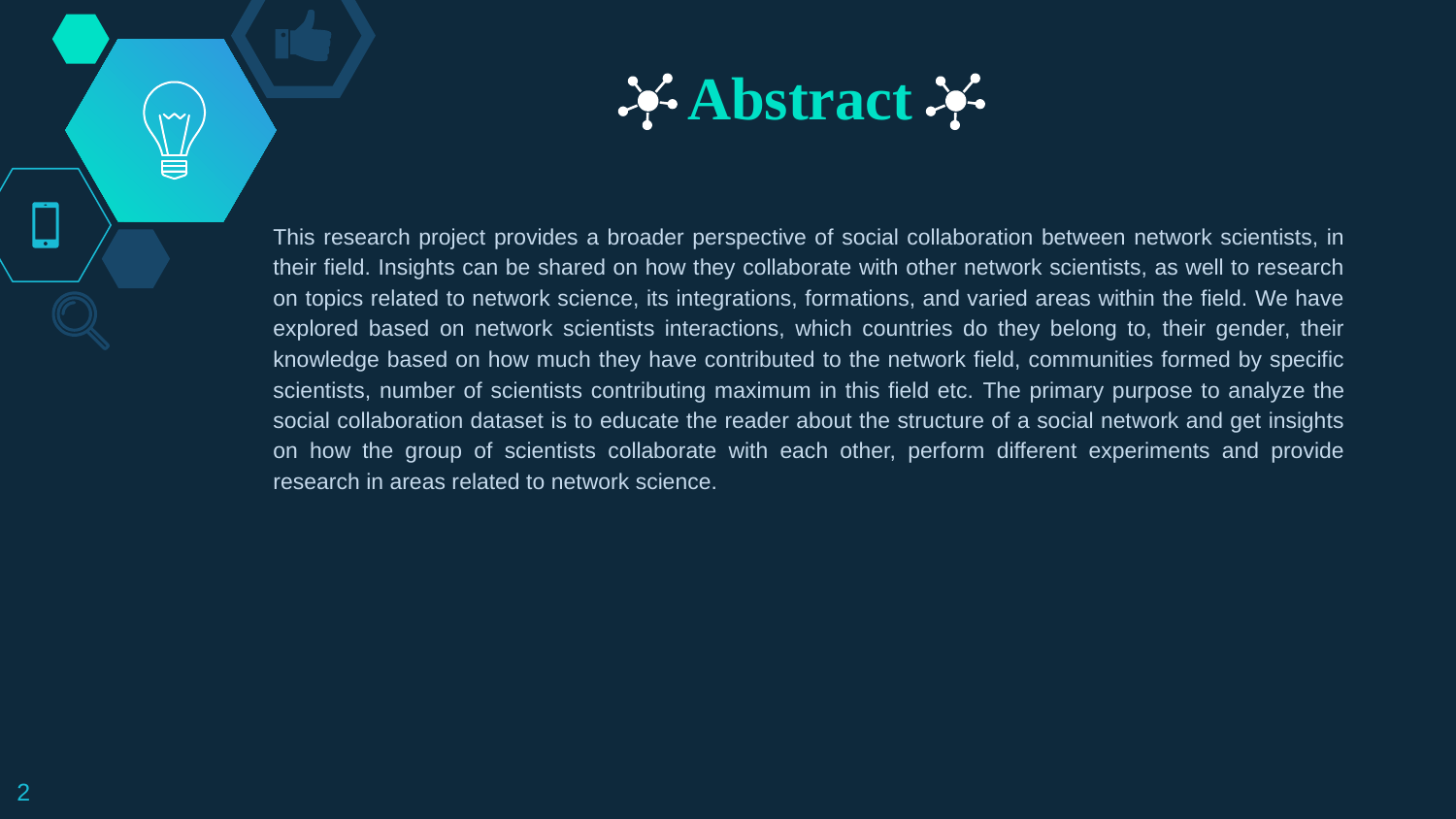

# Abstract

This research project provides a broader perspective of social collaboration between network scientists, in their field. Insights can be shared on how they collaborate with other network scientists, as well to research on topics related to network science, its integrations, formations, and varied areas within the field. We have explored based on network scientists interactions, which countries do they belong to, their gender, their knowledge based on how much they have contributed to the network field, communities formed by specific scientists, number of scientists contributing maximum in this field etc. The primary purpose to analyze the social collaboration dataset is to educate the reader about the structure of a social network and get insights on how the group of scientists collaborate with each other, perform different experiments and provide research in areas related to network science.
2